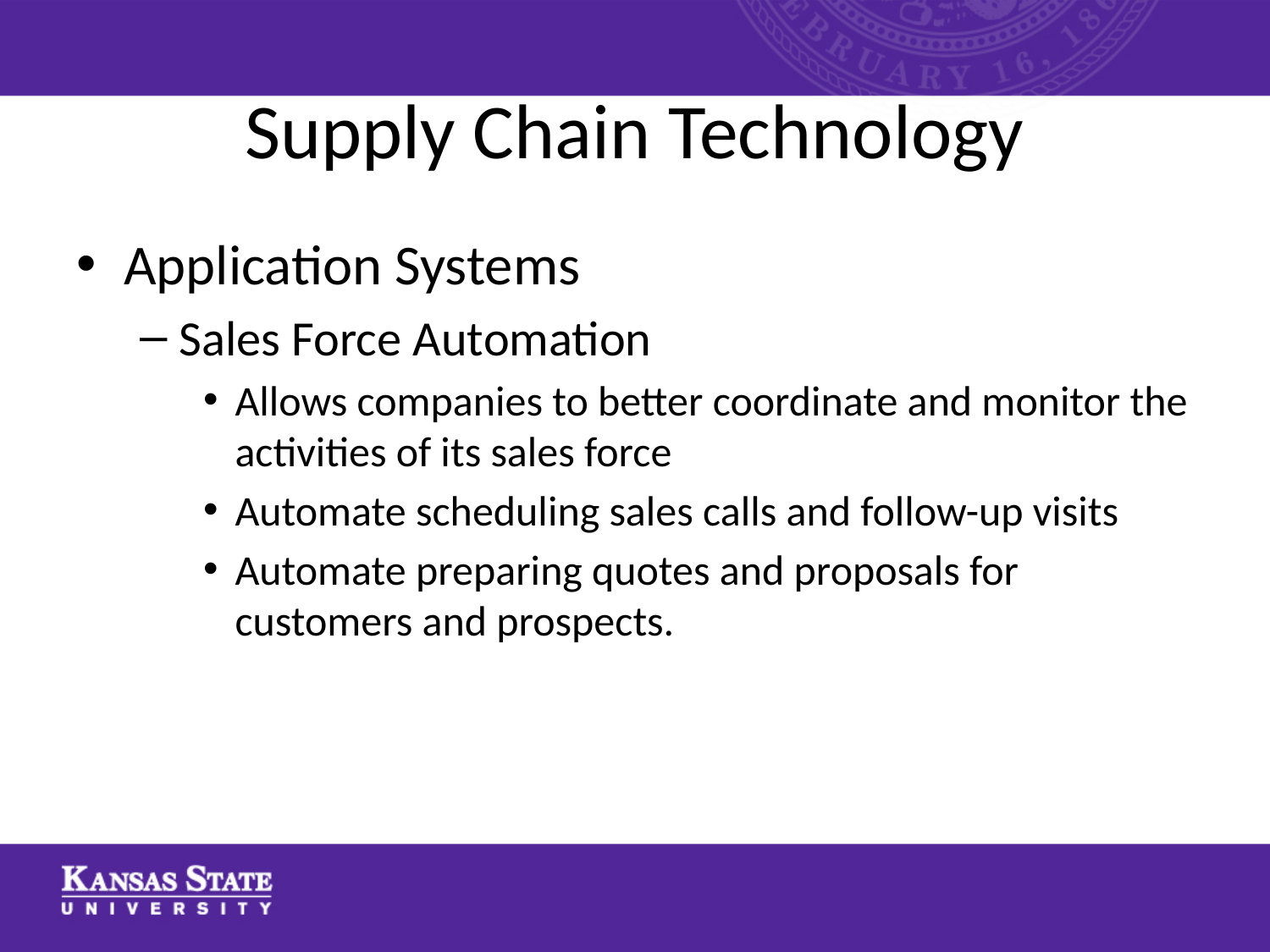

# Supply Chain Technology
Application Systems
Sales Force Automation
Allows companies to better coordinate and monitor the activities of its sales force
Automate scheduling sales calls and follow-up visits
Automate preparing quotes and proposals for customers and prospects.